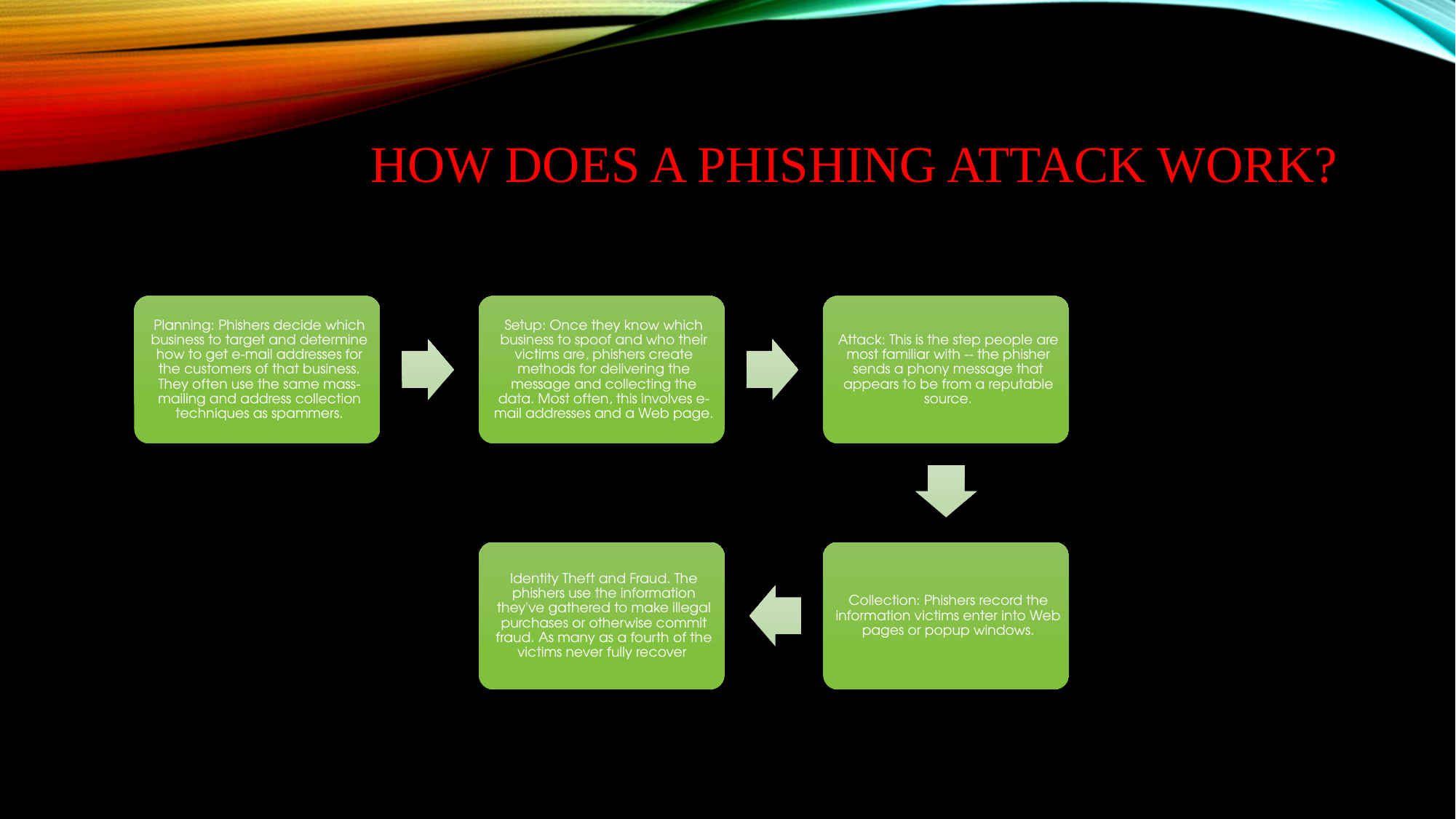

# How Does a Phishing Attack Work?
Planning: Phishers decide which business to target and determine how to get e-mail addresses for the customers of that business. They often use the same mass-mailing and address collection techniques as spammers.

Setup: Once they know which business to spoof and who their victims are, phishers create methods for delivering the message and collecting the data. Most often, this involves e-mail addresses and a Web page.

Attack: This is the step people are most familiar with -- the phisher sends a phony message that appears to be from a reputable source.

Collection: Phishers record the information victims enter into Web pages or popup windows.

Identity Theft and Fraud. The phishers use the information they've gathered to make illegal purchases or otherwise commit fraud. As many as a fourth of the victims never fully recover